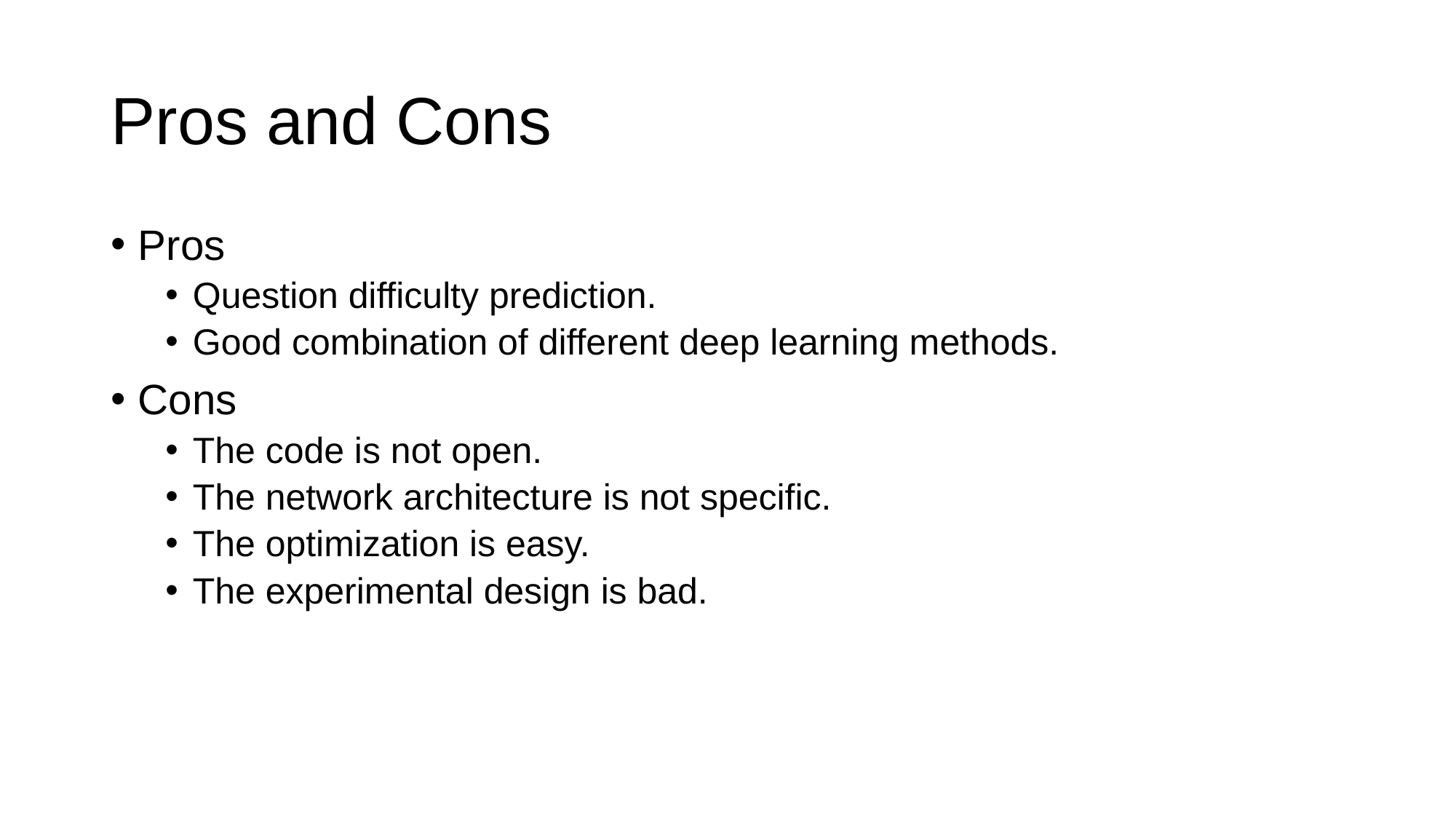

# Pros and Cons
Pros
Question difficulty prediction.
Good combination of different deep learning methods.
Cons
The code is not open.
The network architecture is not specific.
The optimization is easy.
The experimental design is bad.